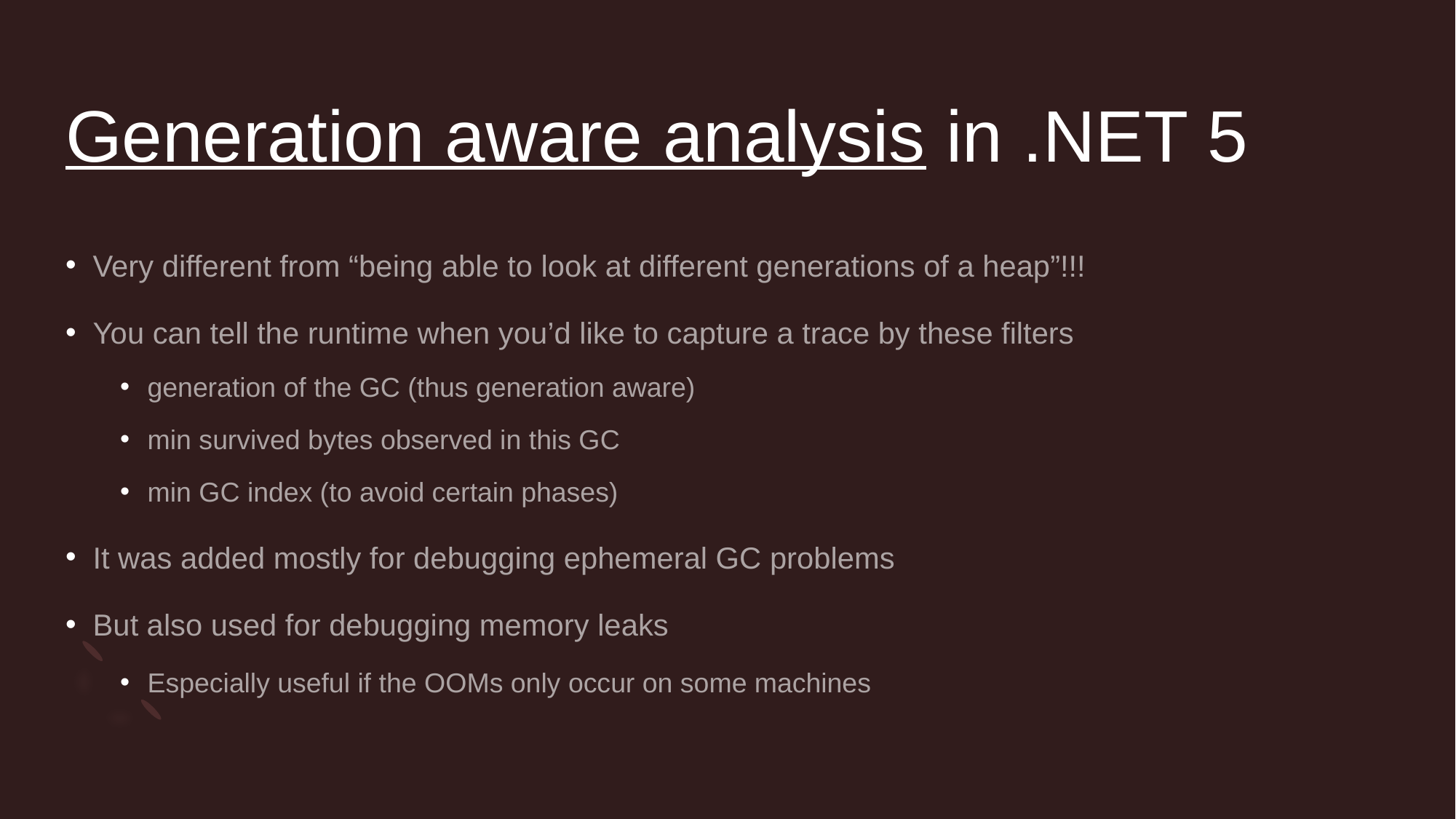

# Generation aware analysis in .NET 5
Very different from “being able to look at different generations of a heap”!!!
You can tell the runtime when you’d like to capture a trace by these filters
generation of the GC (thus generation aware)
min survived bytes observed in this GC
min GC index (to avoid certain phases)
It was added mostly for debugging ephemeral GC problems
But also used for debugging memory leaks
Especially useful if the OOMs only occur on some machines